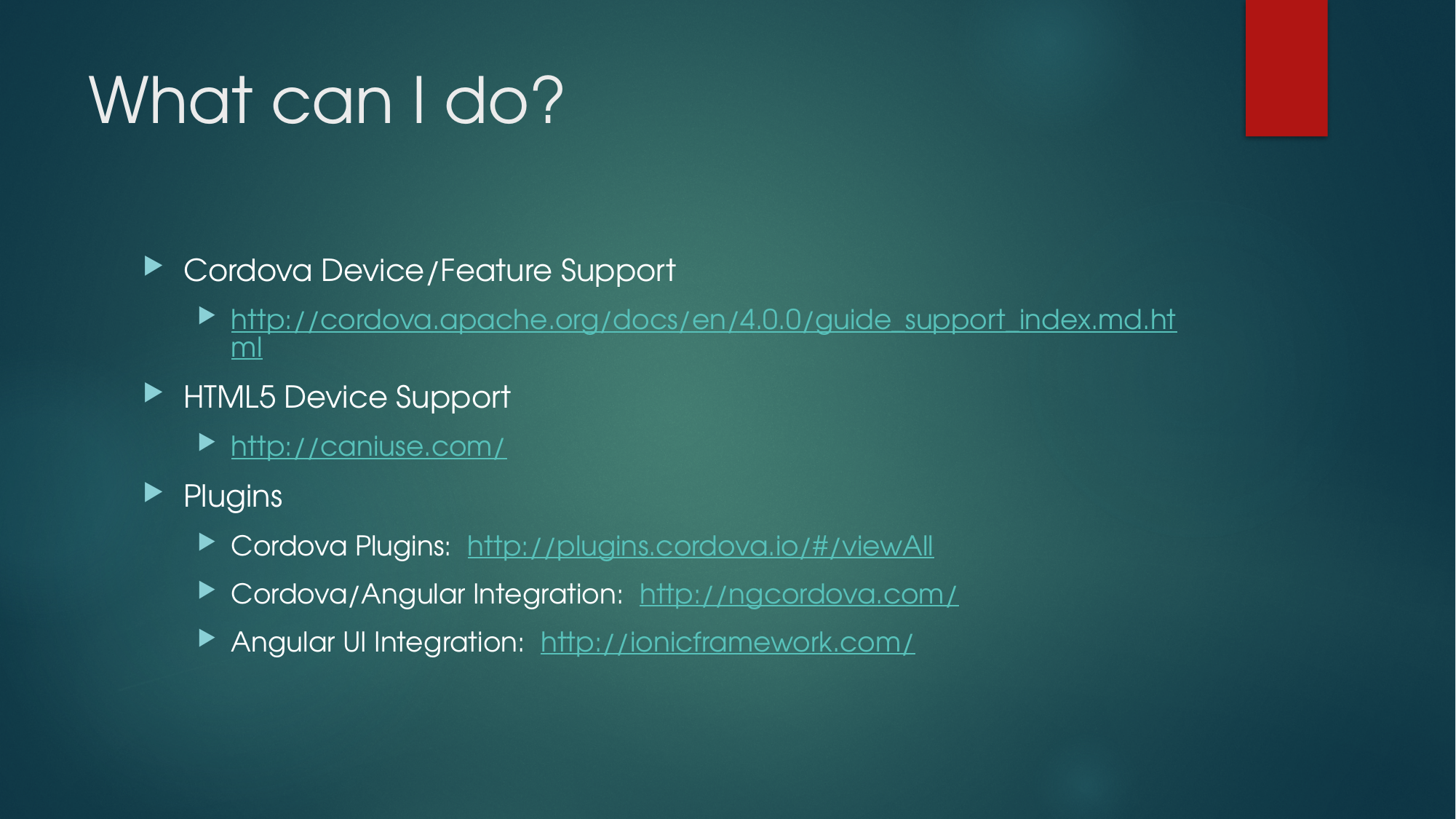

# What can I do?
Cordova Device/Feature Support
http://cordova.apache.org/docs/en/4.0.0/guide_support_index.md.html
HTML5 Device Support
http://caniuse.com/
Plugins
Cordova Plugins:  http://plugins.cordova.io/#/viewAll
Cordova/Angular Integration:  http://ngcordova.com/
Angular UI Integration:  http://ionicframework.com/